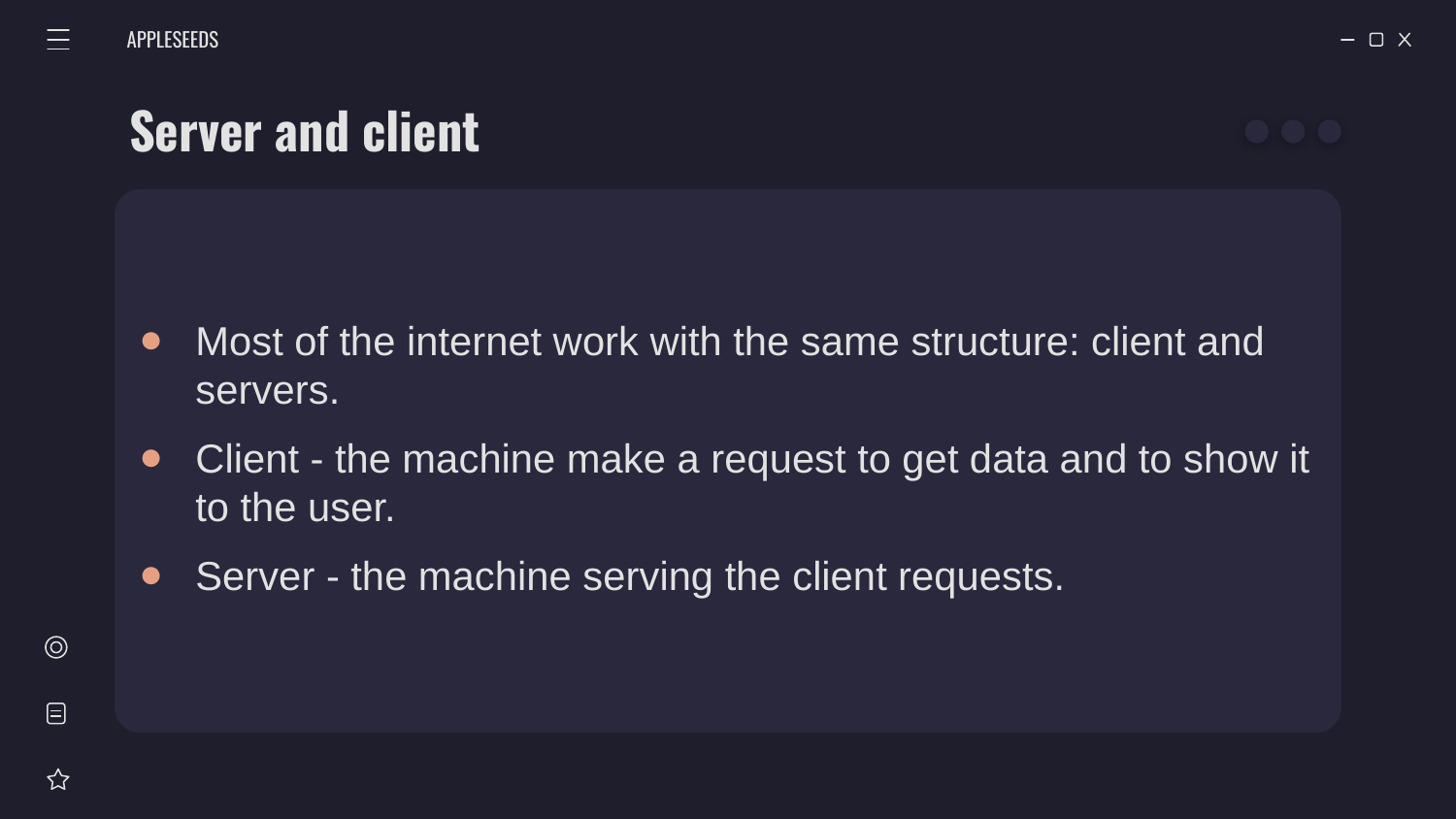

APPLESEEDS

# Server and client

Most of the internet work with the same structure: client and servers.
Client - the machine make a request to get data and to show it to the user.
Server - the machine serving the client requests.